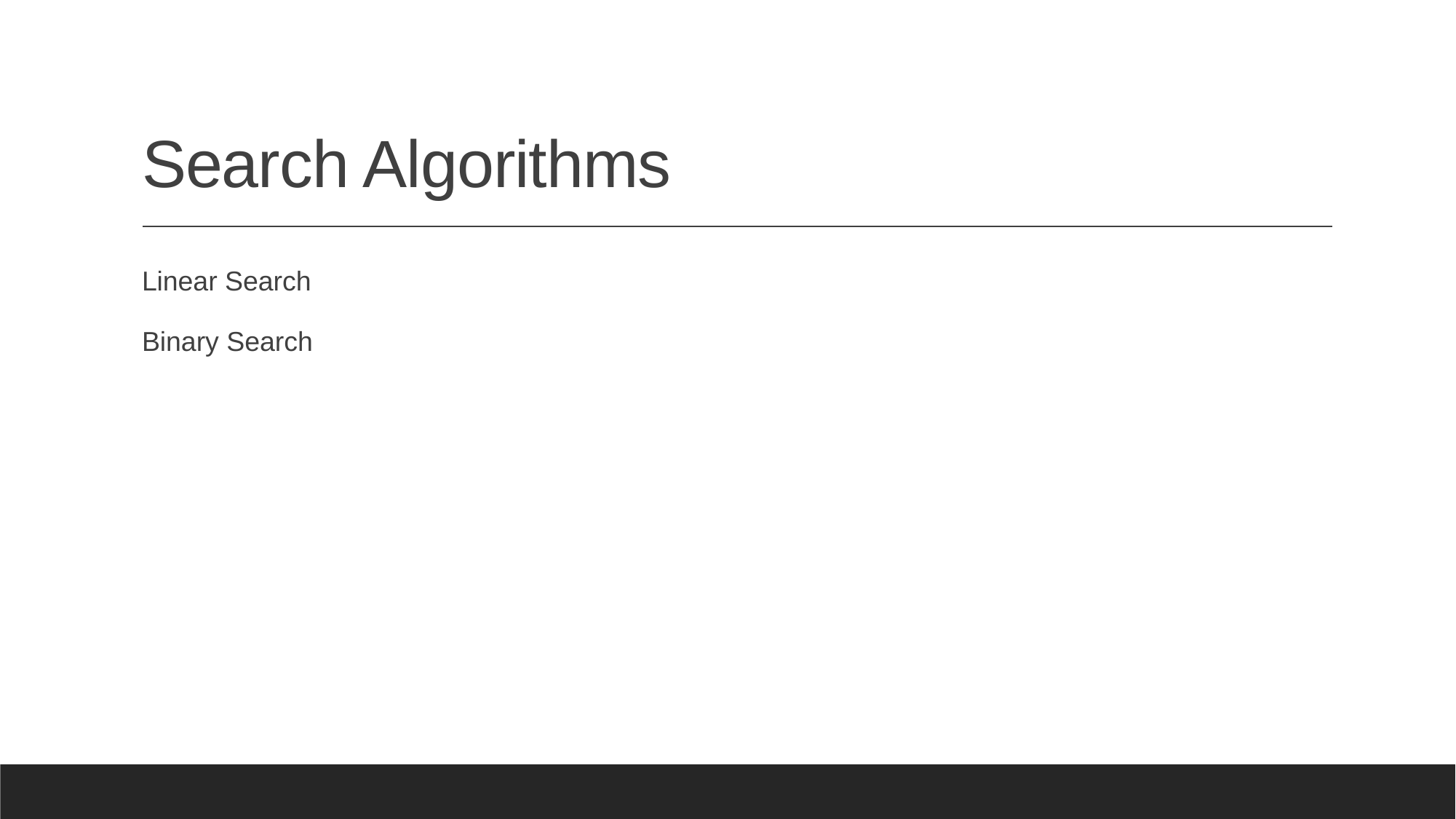

# Search Algorithms
Linear Search
Binary Search